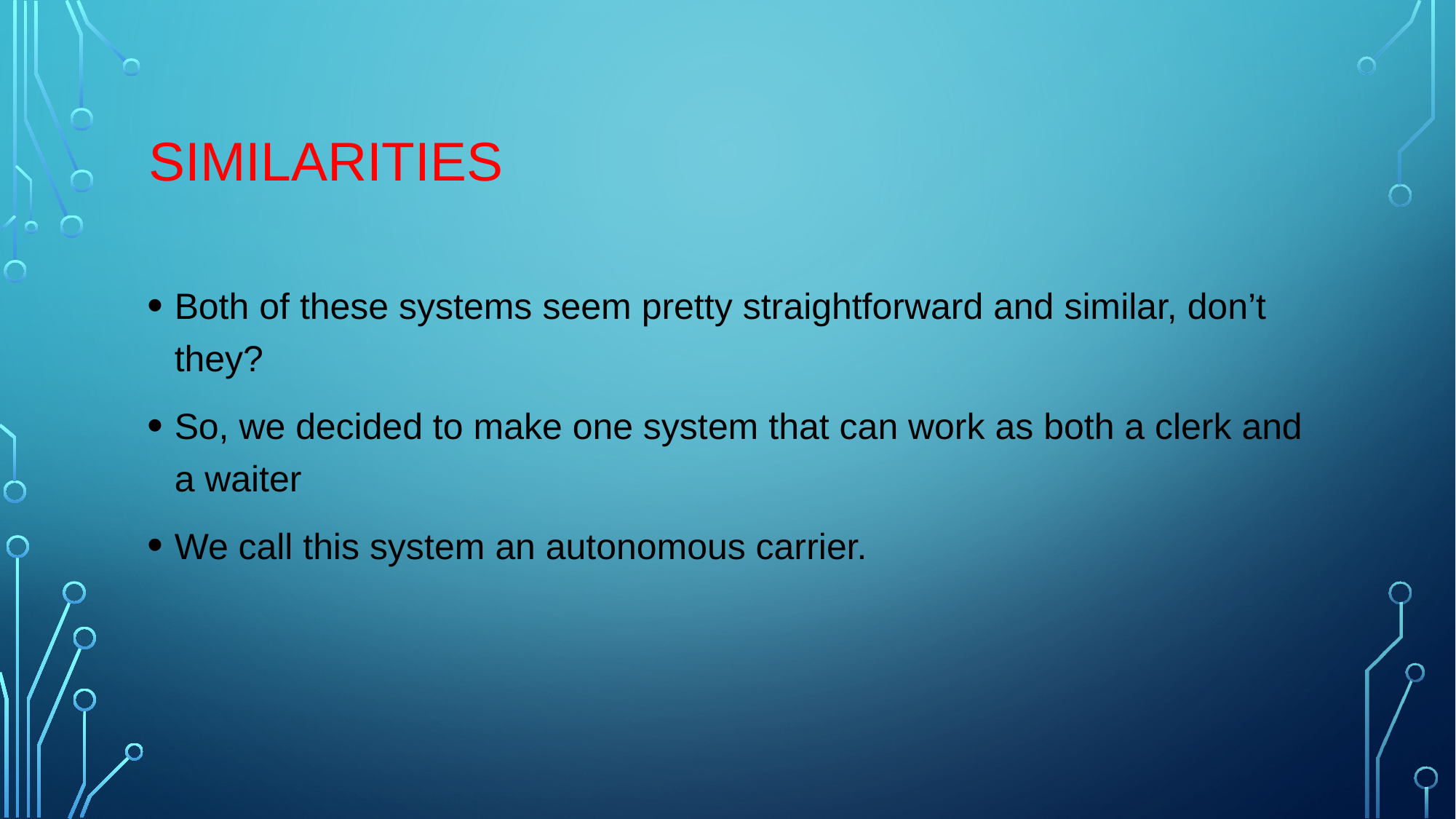

# Similarities
Both of these systems seem pretty straightforward and similar, don’t they?
So, we decided to make one system that can work as both a clerk and a waiter
We call this system an autonomous carrier.